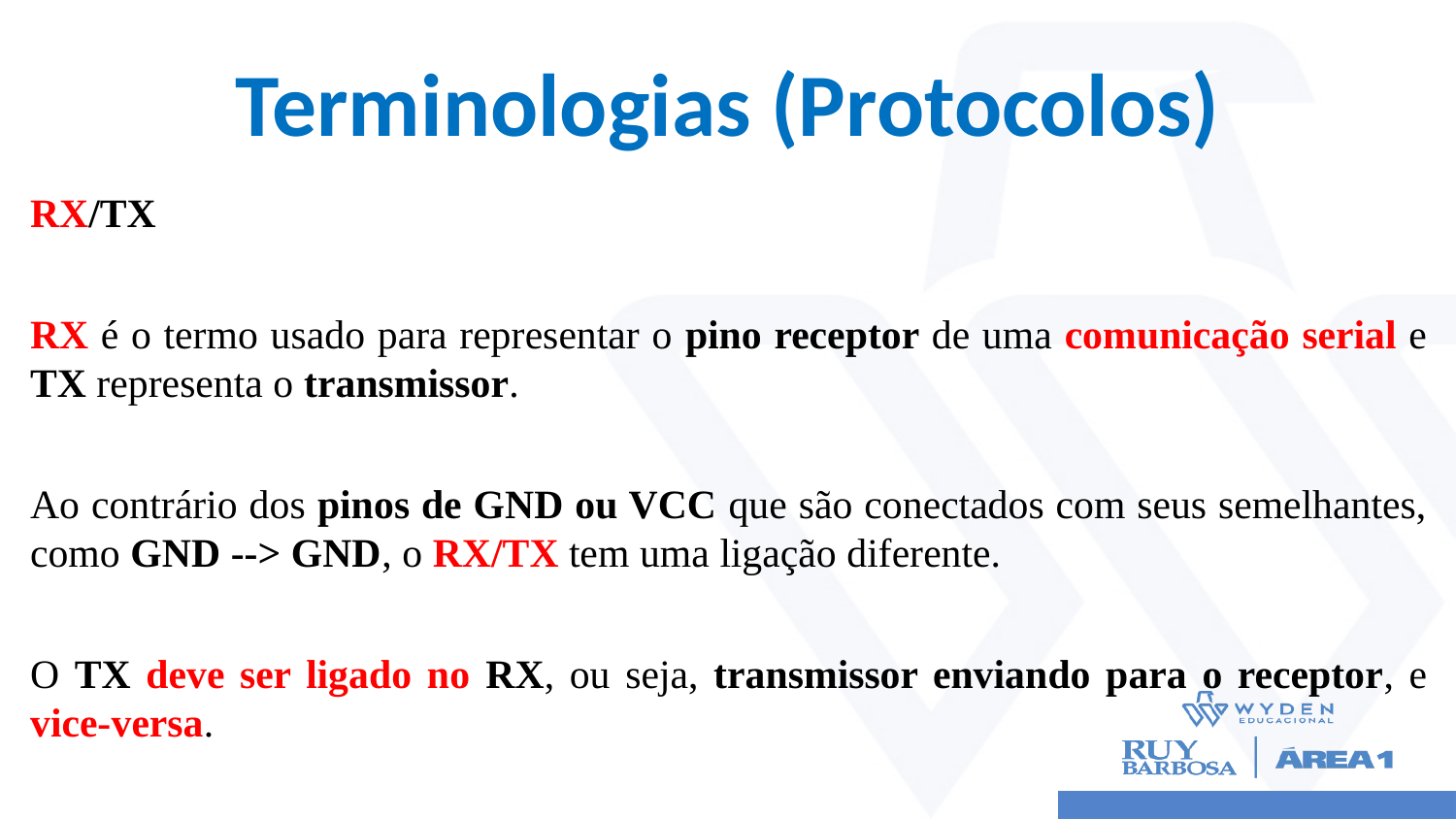

# Terminologias (Protocolos)
RX/TX

RX é o termo usado para representar o pino receptor de uma comunicação serial e TX representa o transmissor.

Ao contrário dos pinos de GND ou VCC que são conectados com seus semelhantes, como GND --> GND, o RX/TX tem uma ligação diferente.

O TX deve ser ligado no RX, ou seja, transmissor enviando para o receptor, e vice-versa.